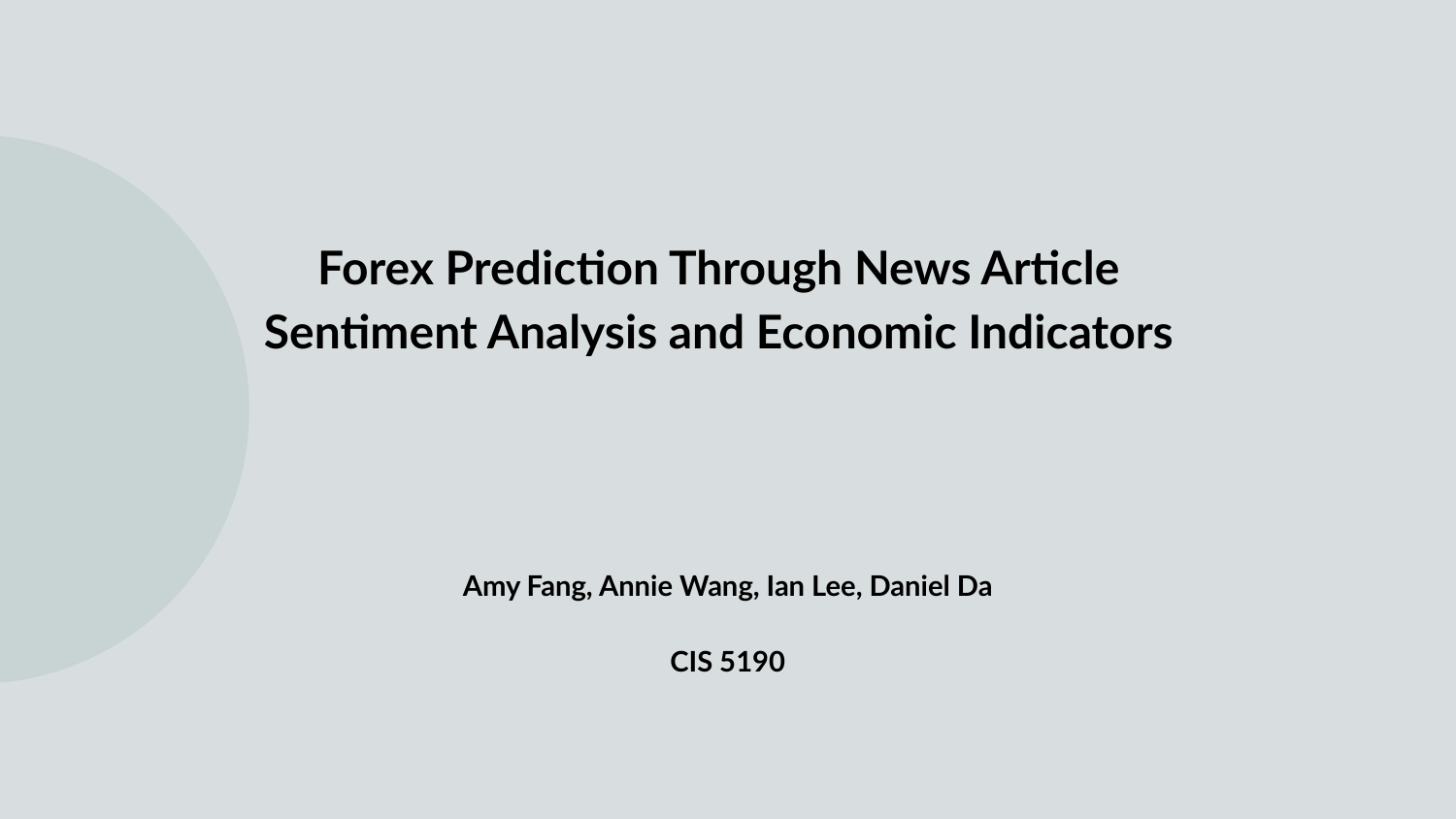

Forex Prediction Through News Article Sentiment Analysis and Economic Indicators

Amy Fang, Annie Wang, Ian Lee, Daniel Da
CIS 5190